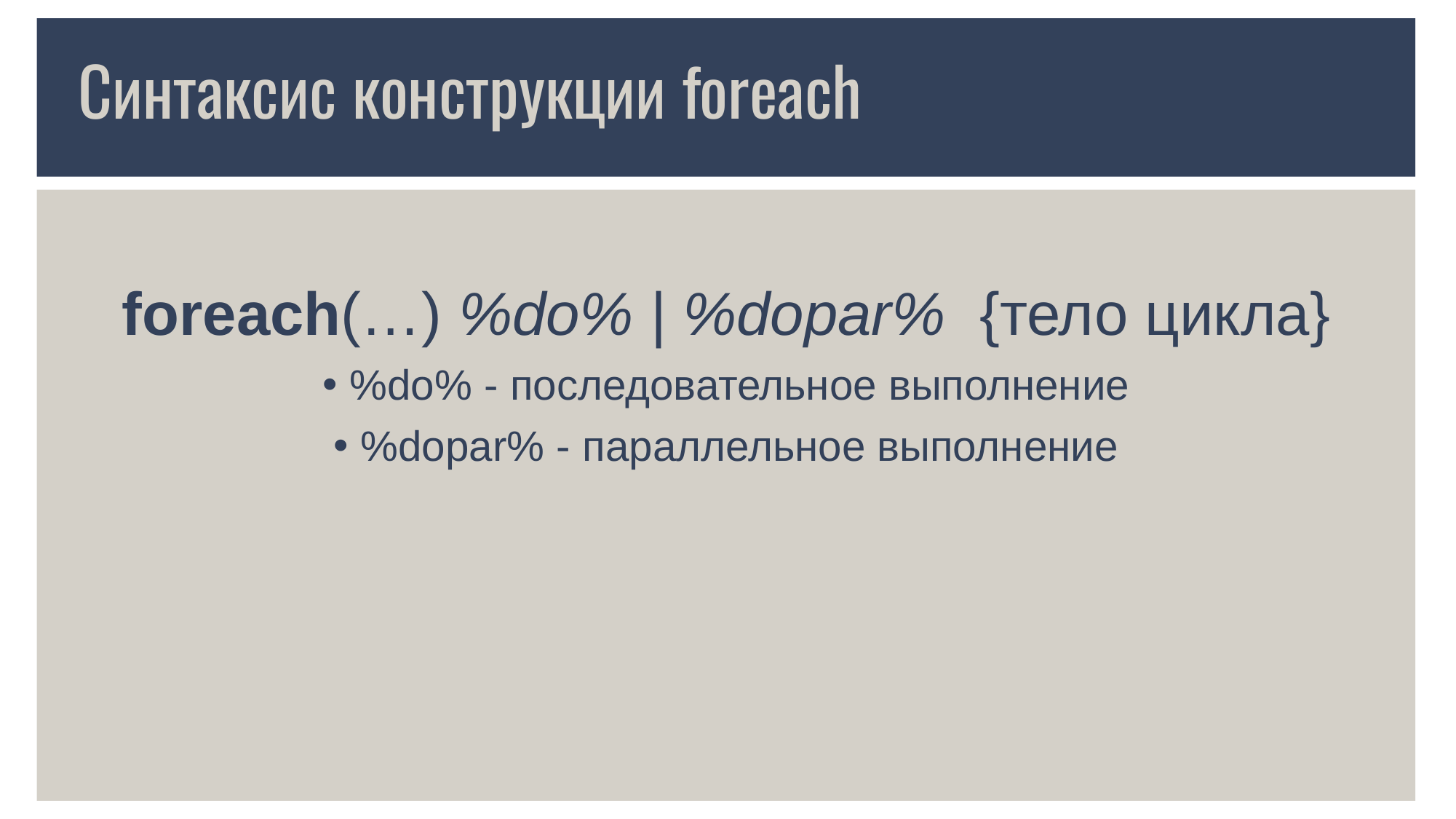

# Синтаксис конструкции foreach

foreach(…) %do% | %dopar%  {тело цикла}
%do% - последовательное выполнение
%dopar% - параллельное выполнение